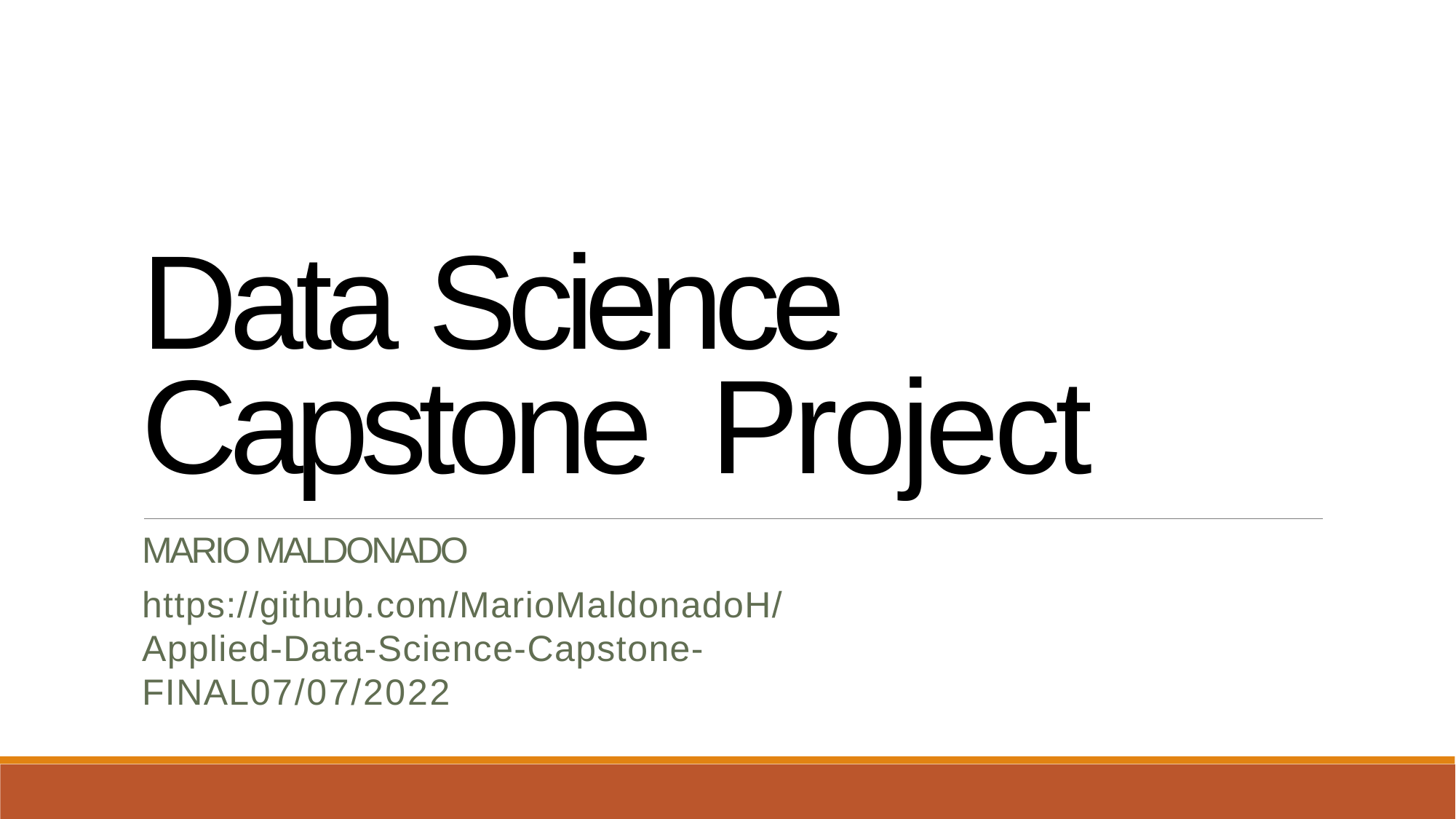

Data Science Capstone  Project
MARIO MALDONADO
https://github.com/MarioMaldonadoH/Applied-Data-Science-Capstone-FINAL07/07/2022